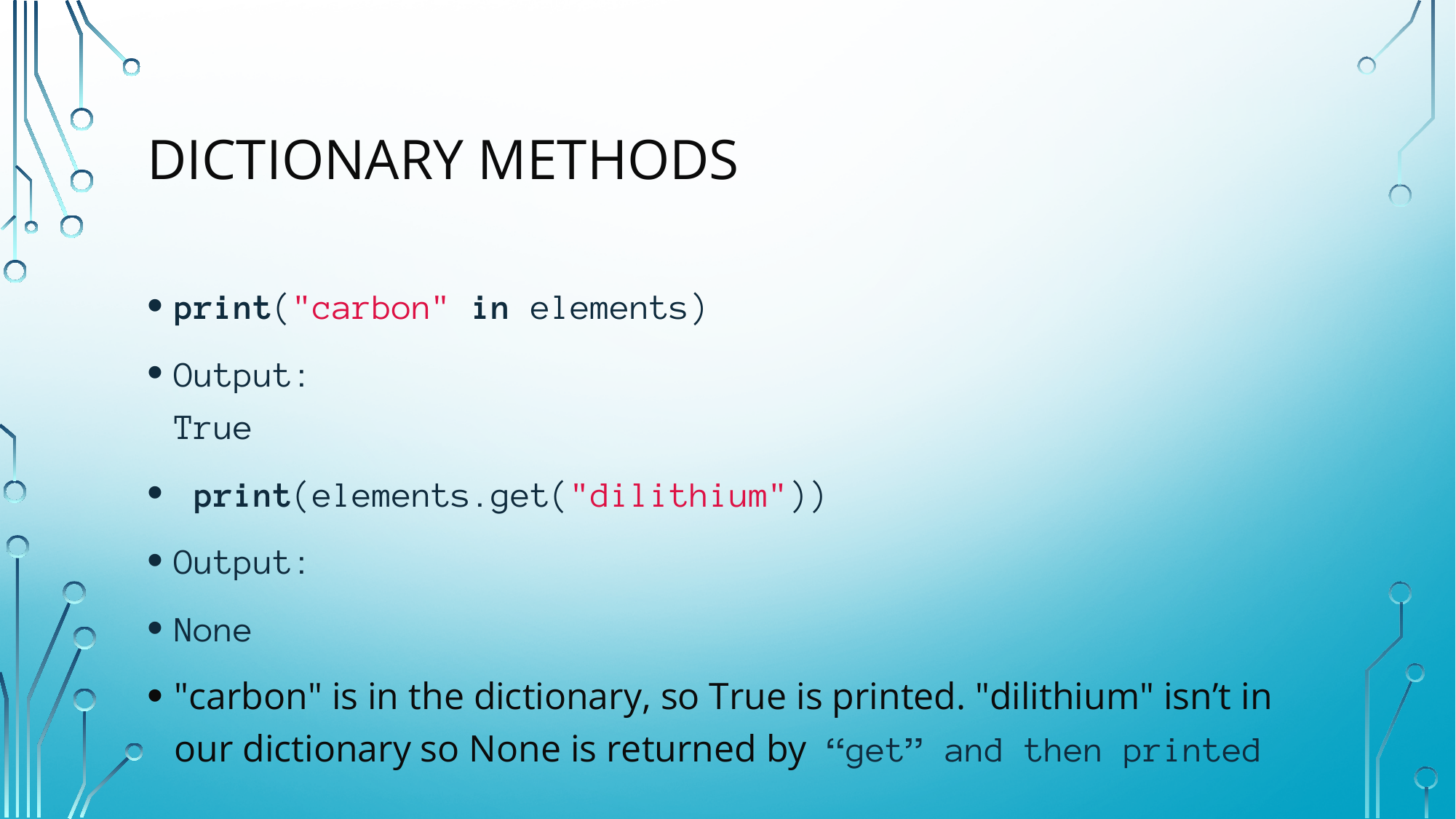

# Dictionary methods
print("carbon" in elements)
Output:
True
 print(elements.get("dilithium"))
Output:
None
"carbon" is in the dictionary, so True is printed. "dilithium" isn’t in our dictionary so None is returned by “get” and then printed